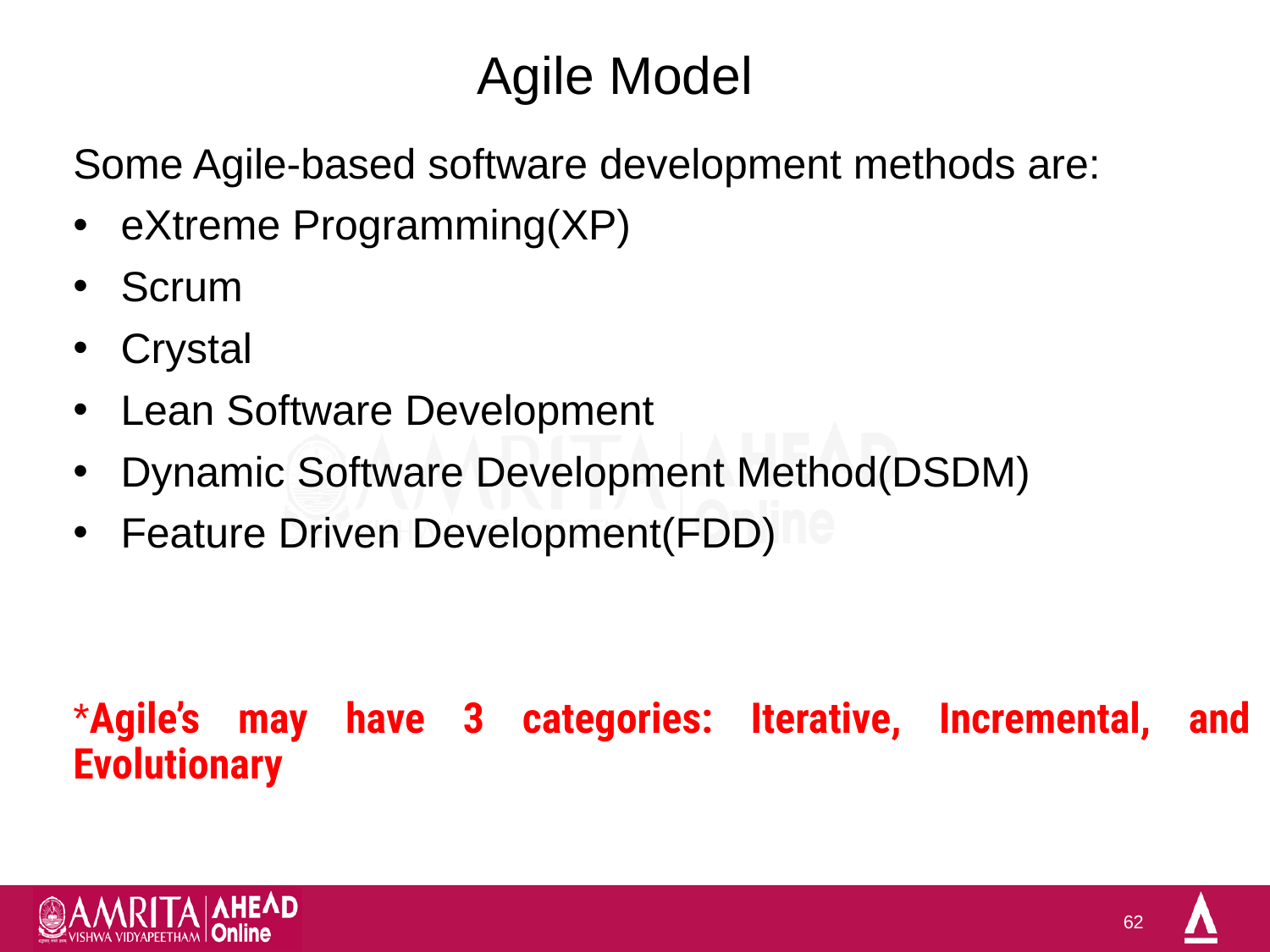

# Agile Model
Some Agile-based software development methods are:
eXtreme Programming(XP)
Scrum
Crystal
Lean Software Development
Dynamic Software Development Method(DSDM)
Feature Driven Development(FDD)

*Agile’s may have 3 categories: Iterative, Incremental, and Evolutionary